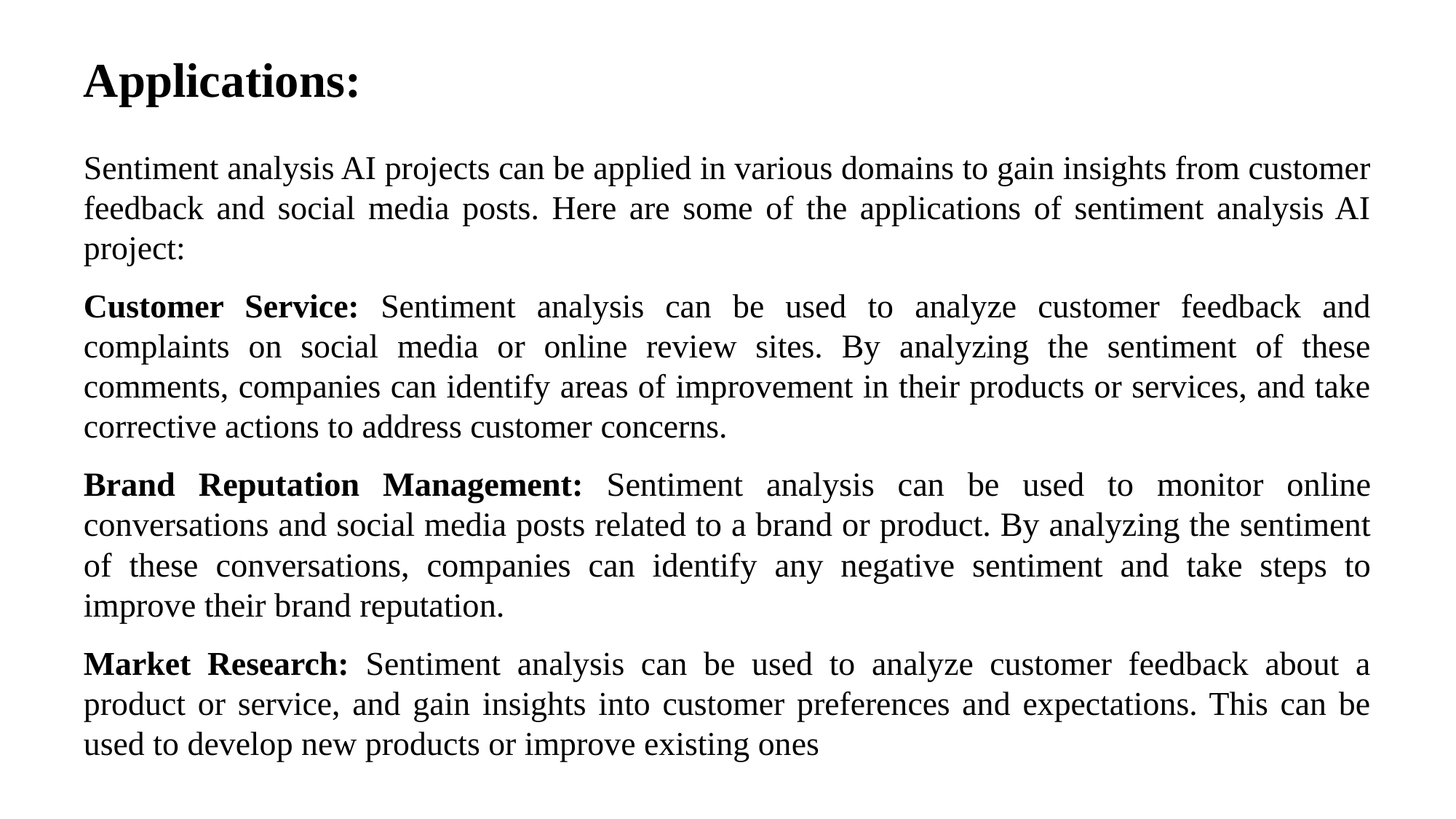

# Applications:
Sentiment analysis AI projects can be applied in various domains to gain insights from customer feedback and social media posts. Here are some of the applications of sentiment analysis AI project:
Customer Service: Sentiment analysis can be used to analyze customer feedback and complaints on social media or online review sites. By analyzing the sentiment of these comments, companies can identify areas of improvement in their products or services, and take corrective actions to address customer concerns.
Brand Reputation Management: Sentiment analysis can be used to monitor online conversations and social media posts related to a brand or product. By analyzing the sentiment of these conversations, companies can identify any negative sentiment and take steps to improve their brand reputation.
Market Research: Sentiment analysis can be used to analyze customer feedback about a product or service, and gain insights into customer preferences and expectations. This can be used to develop new products or improve existing ones